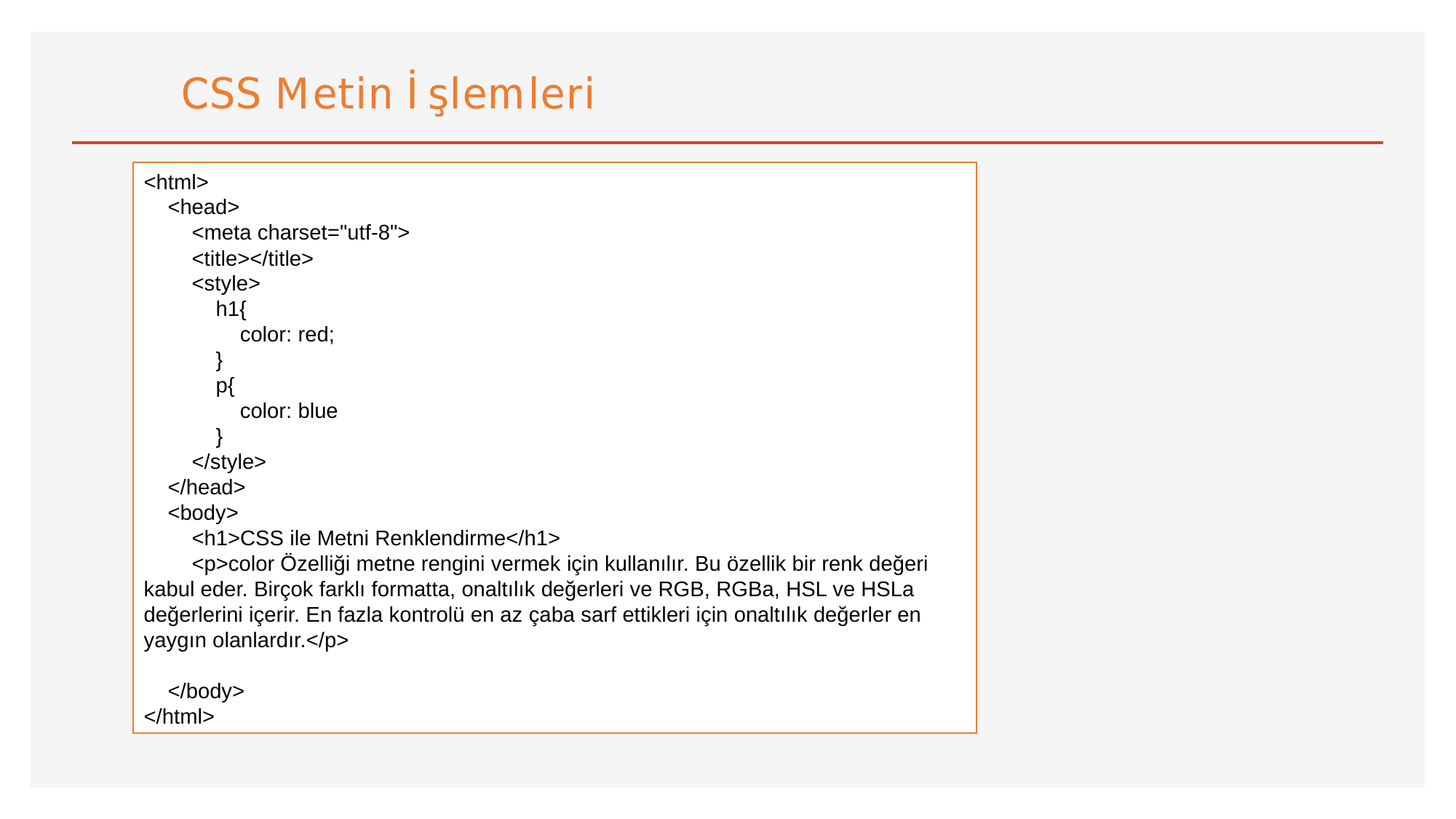

CSS Metin İşlemleri
<html>
    <head>
        <meta charset="utf-8">
        <title></title>
        <style>
            h1{
                color: red;
            }
            p{
                color: blue
            }
        </style>
    </head>
    <body>
        <h1>CSS ile Metni Renklendirme</h1>
        <p>color Özelliği metne rengini vermek için kullanılır. Bu özellik bir renk değeri kabul eder. Birçok farklı formatta, onaltılık değerleri ve RGB, RGBa, HSL ve HSLa değerlerini içerir. En fazla kontrolü en az çaba sarf ettikleri için onaltılık değerler en yaygın olanlardır.</p>

    </body>
</html>